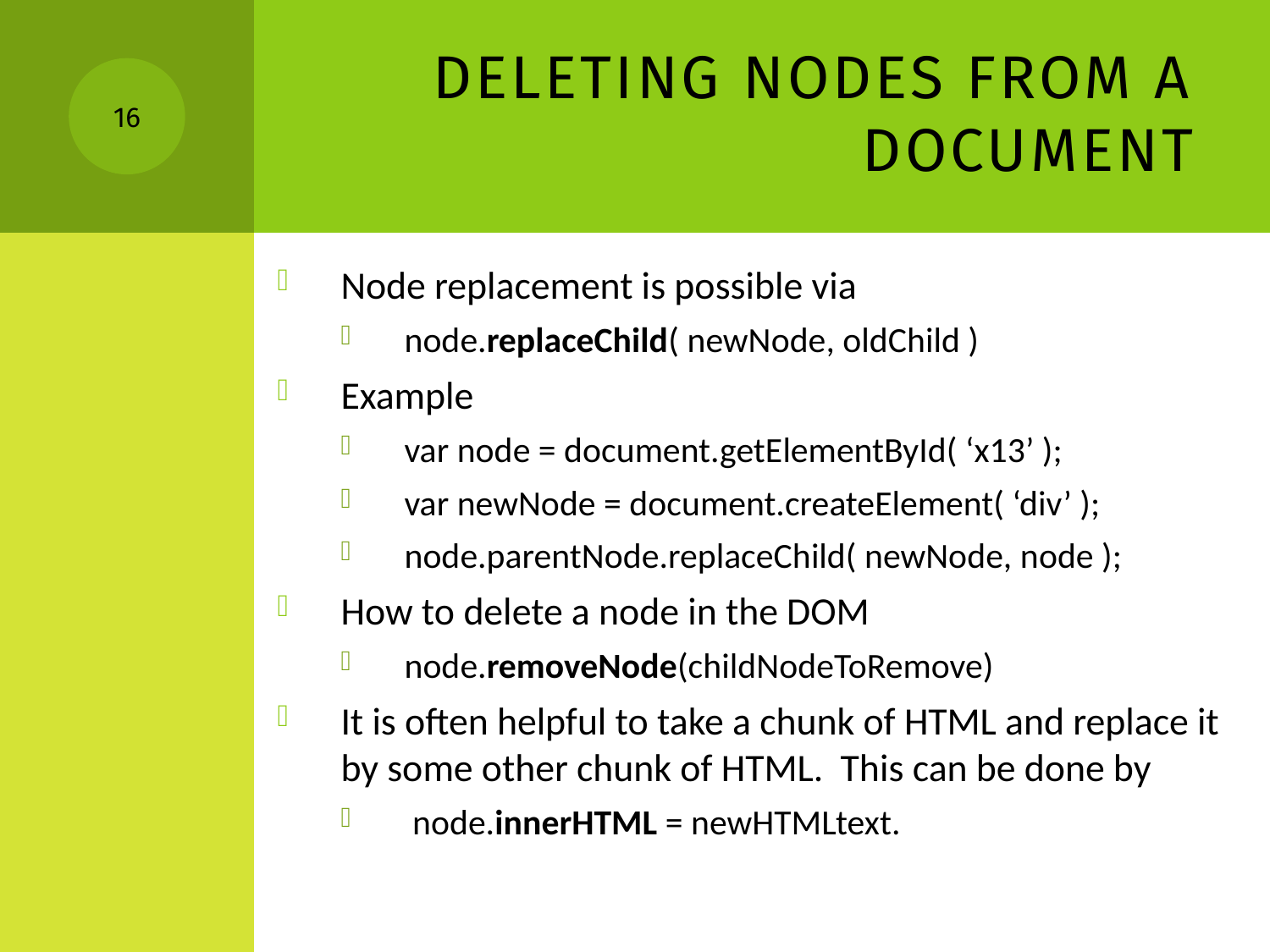

# Deleting Nodes from a Document
16
Node replacement is possible via
node.replaceChild( newNode, oldChild )
Example
var node = document.getElementById( ‘x13’ );
var newNode = document.createElement( ‘div’ );
node.parentNode.replaceChild( newNode, node );
How to delete a node in the DOM
node.removeNode(childNodeToRemove)
It is often helpful to take a chunk of HTML and replace it by some other chunk of HTML.  This can be done by
 node.innerHTML = newHTMLtext.